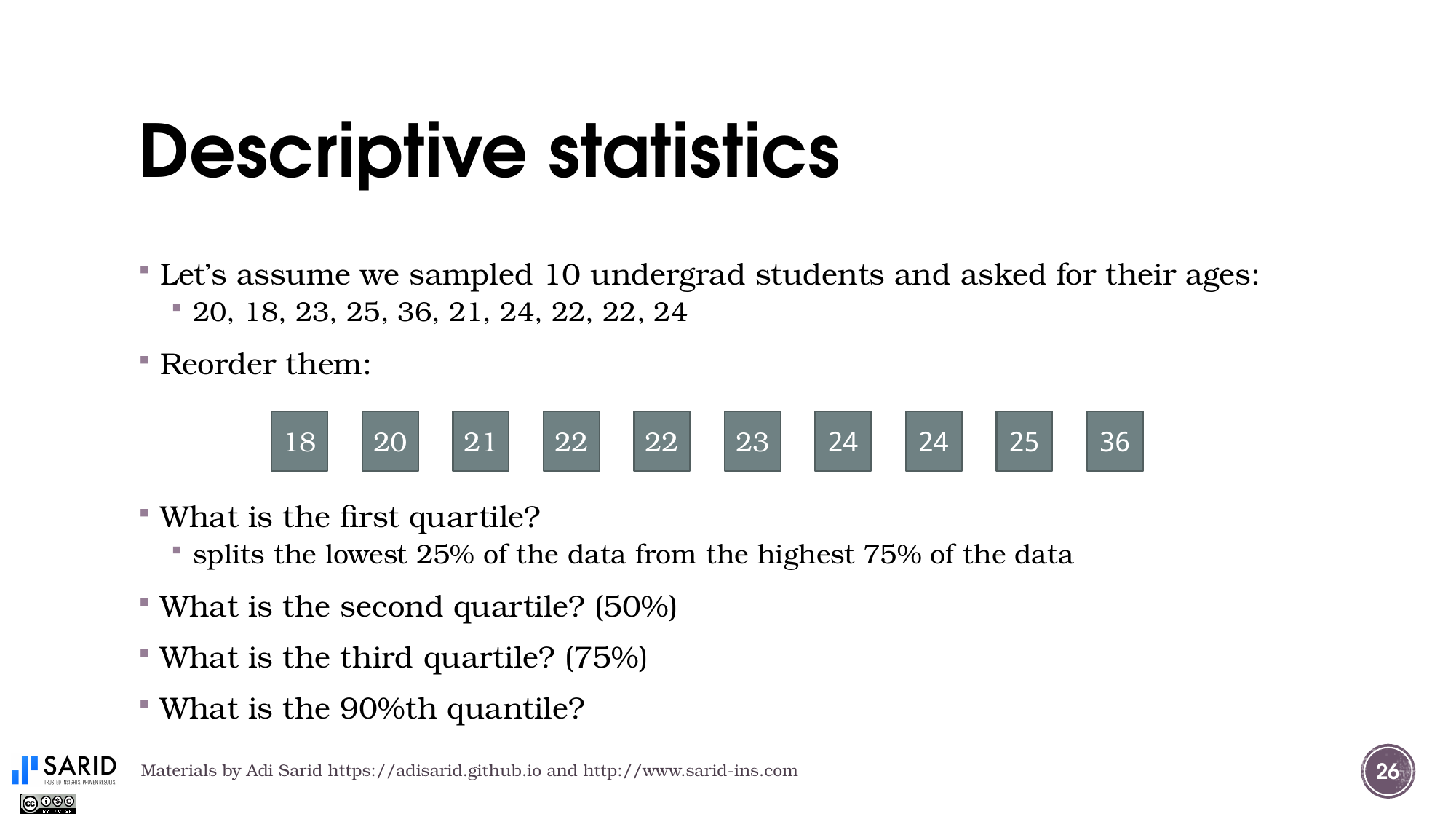

# Descriptive statistics
Let’s assume we sampled 10 undergrad students and asked for their ages:
20, 18, 23, 25, 36, 21, 24, 22, 22, 24
Reorder them:

What is the first quartile?
splits the lowest 25% of the data from the highest 75% of the data
What is the second quartile? (50%)
What is the third quartile? (75%)
What is the 90%th quantile?
18
20
21
22
22
23
24
24
25
36
Materials by Adi Sarid https://adisarid.github.io and http://www.sarid-ins.com
26